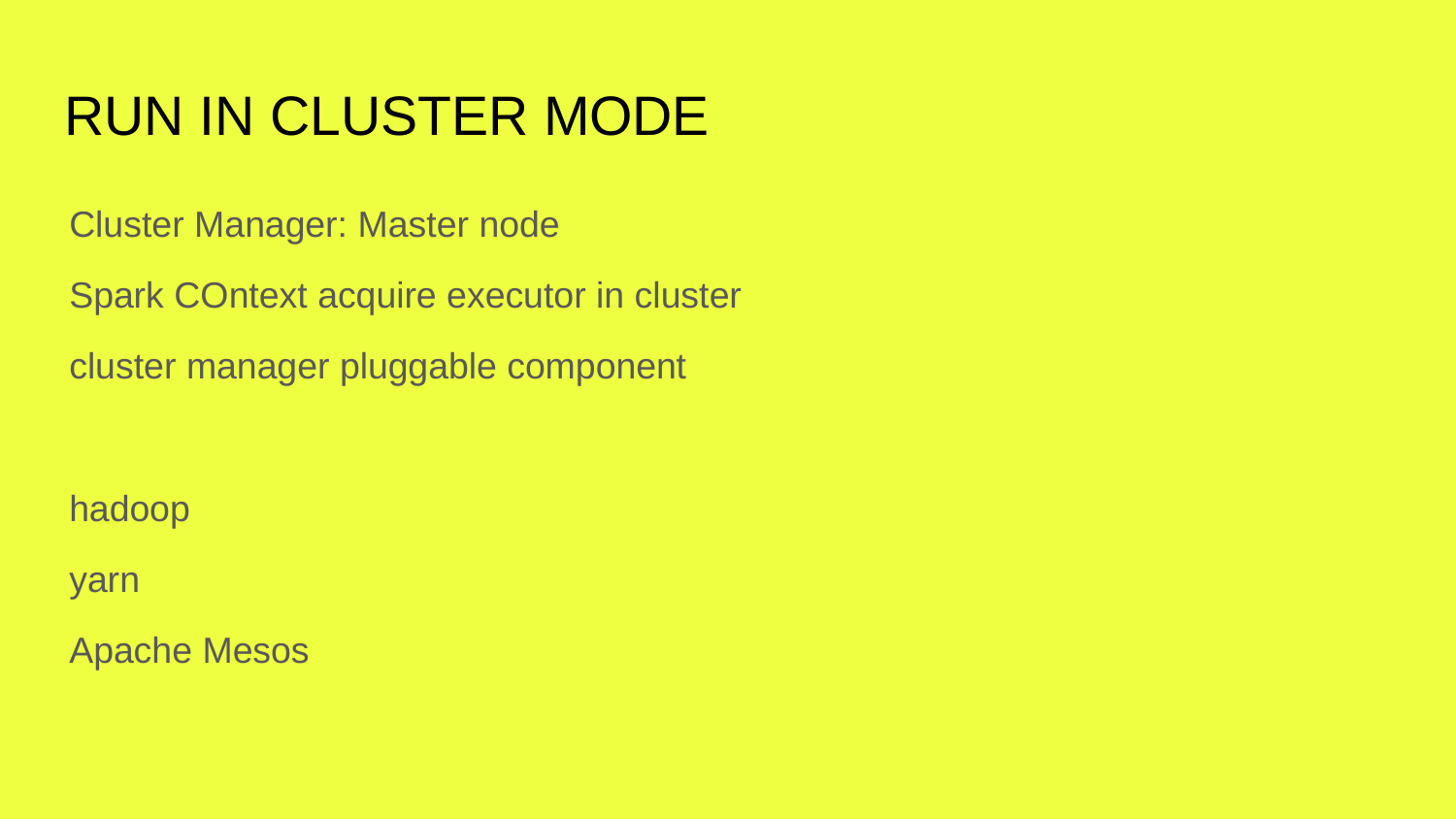

# RUN IN CLUSTER MODE
Cluster Manager: Master node
Spark COntext acquire executor in cluster
cluster manager pluggable component

hadoop
yarn
Apache Mesos